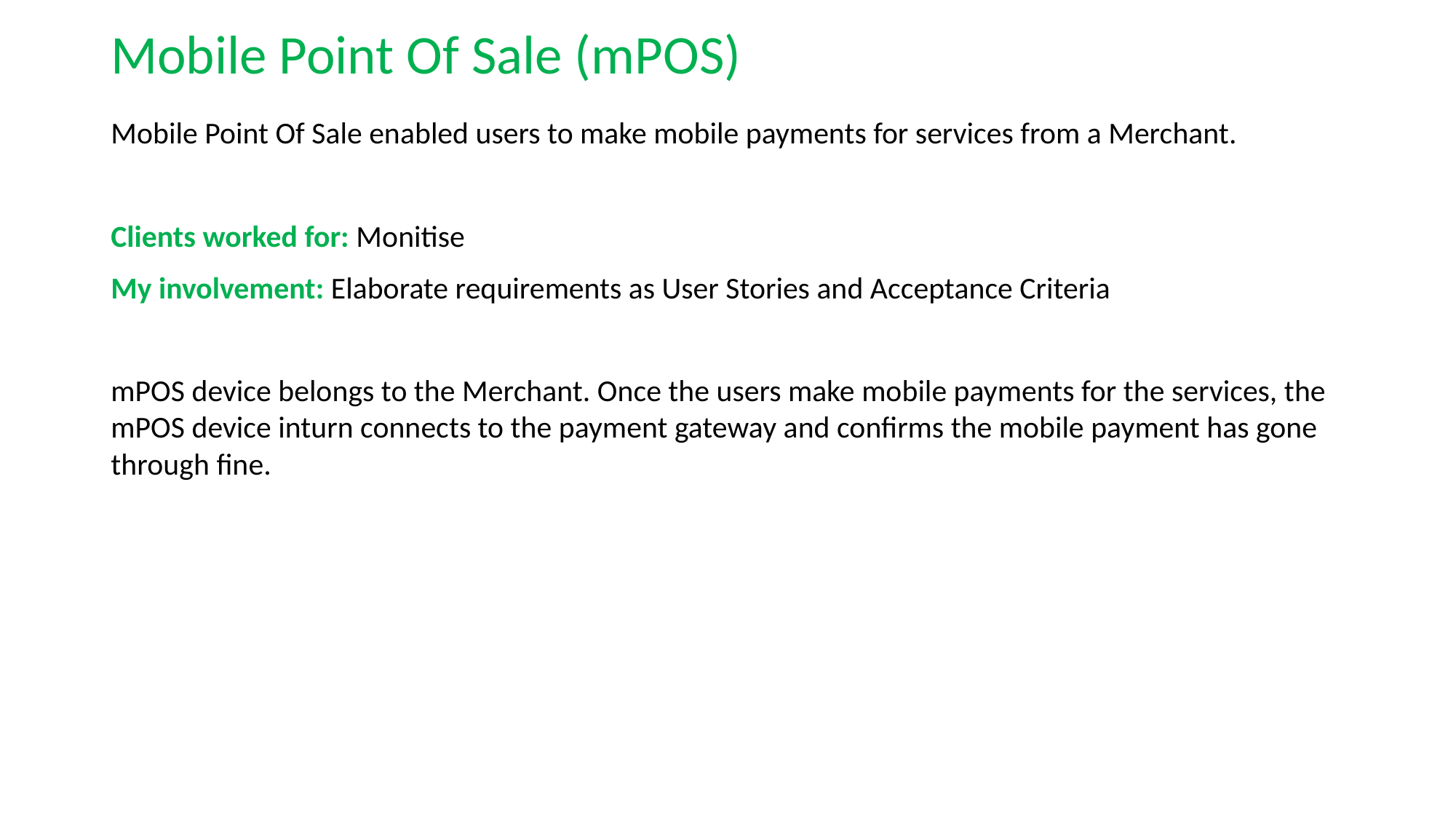

# Mobile Point Of Sale (mPOS)
Mobile Point Of Sale enabled users to make mobile payments for services from a Merchant.

Clients worked for: Monitise
My involvement: Elaborate requirements as User Stories and Acceptance Criteria

mPOS device belongs to the Merchant. Once the users make mobile payments for the services, the mPOS device inturn connects to the payment gateway and confirms the mobile payment has gone through fine.